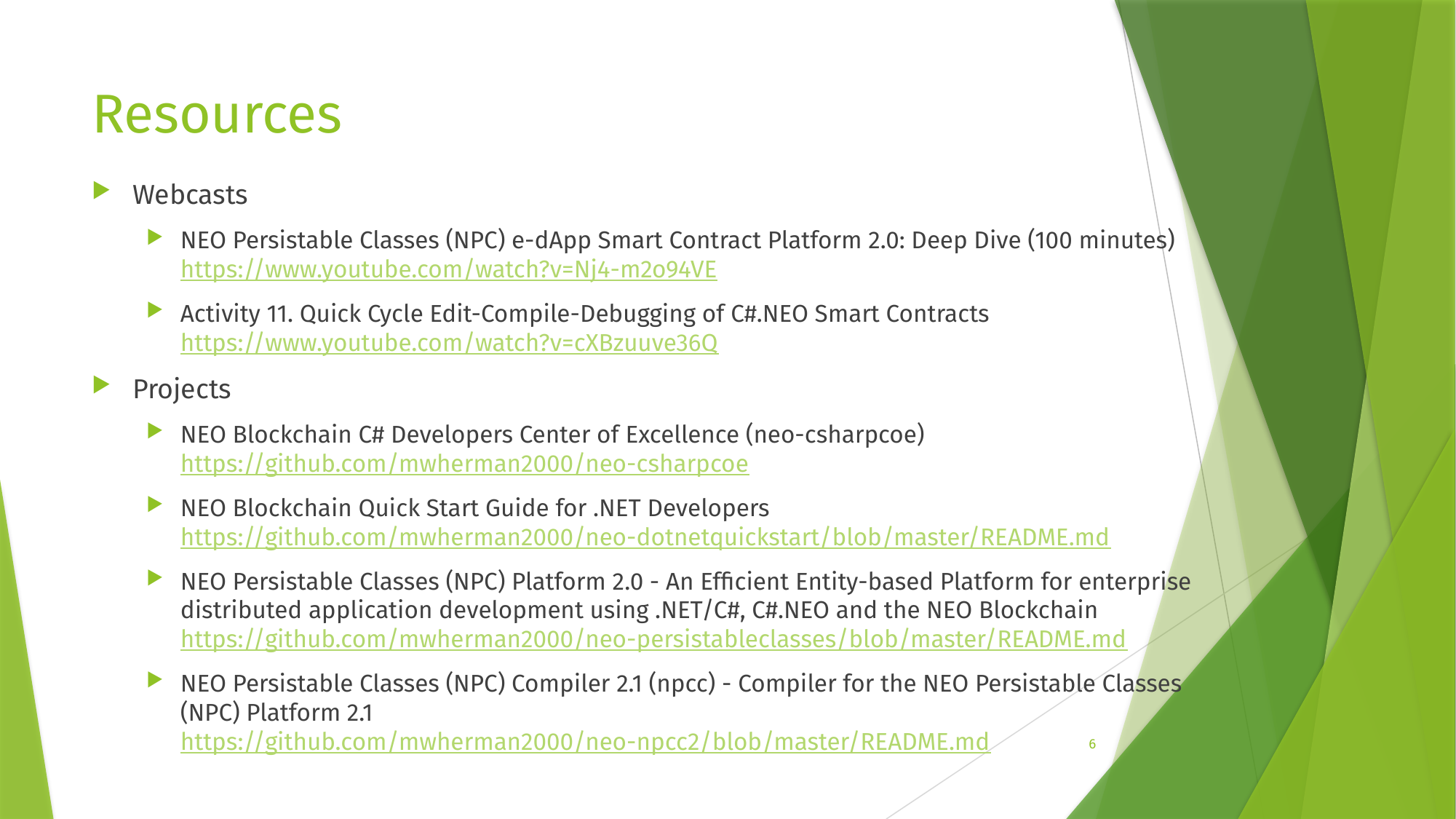

# Resources
Webcasts
NEO Persistable Classes (NPC) e-dApp Smart Contract Platform 2.0: Deep Dive (100 minutes)
https://www.youtube.com/watch?v=Nj4-m2o94VE
Activity 11. Quick Cycle Edit-Compile-Debugging of C#.NEO Smart Contracts
https://www.youtube.com/watch?v=cXBzuuve36Q
Projects
NEO Blockchain C# Developers Center of Excellence (neo-csharpcoe)
https://github.com/mwherman2000/neo-csharpcoe
NEO Blockchain Quick Start Guide for .NET Developers
https://github.com/mwherman2000/neo-dotnetquickstart/blob/master/README.md
NEO Persistable Classes (NPC) Platform 2.0 - An Efficient Entity-based Platform for enterprise distributed application development using .NET/C#, C#.NEO and the NEO Blockchain
https://github.com/mwherman2000/neo-persistableclasses/blob/master/README.md
NEO Persistable Classes (NPC) Compiler 2.1 (npcc) - Compiler for the NEO Persistable Classes (NPC) Platform 2.1
https://github.com/mwherman2000/neo-npcc2/blob/master/README.md
6